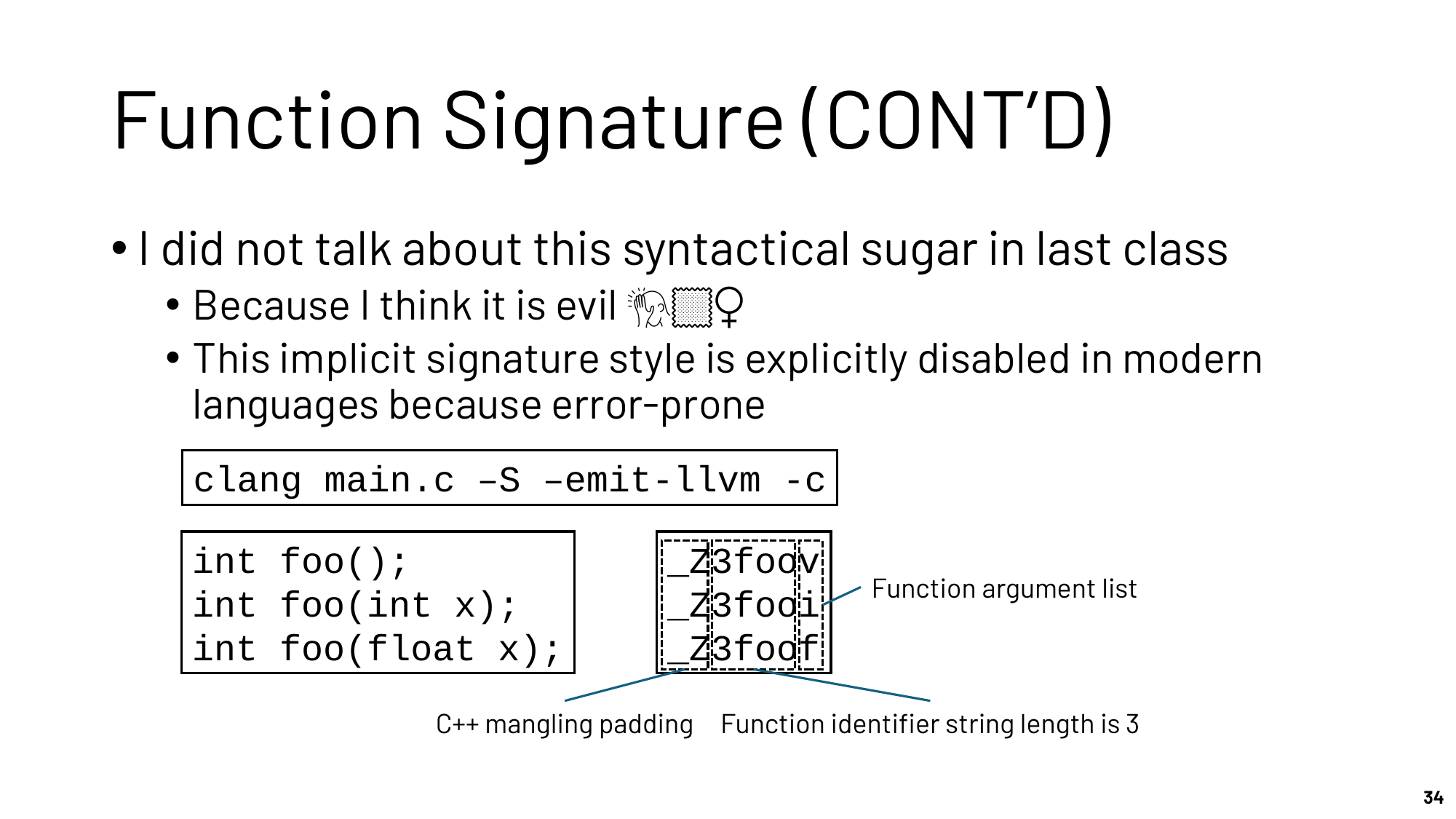

# Function Signature (CONT’D)
I did not talk about this syntactical sugar in last class
Because I think it is evil 🤦🏻‍♀️
This implicit signature style is explicitly disabled in modern languages because error-prone
clang main.c –S –emit-llvm -c
_Z3foov
_Z3fooi
_Z3foof
int foo();
int foo(int x);
int foo(float x);

Function argument list
C++ mangling padding
Function identifier string length is 3
34